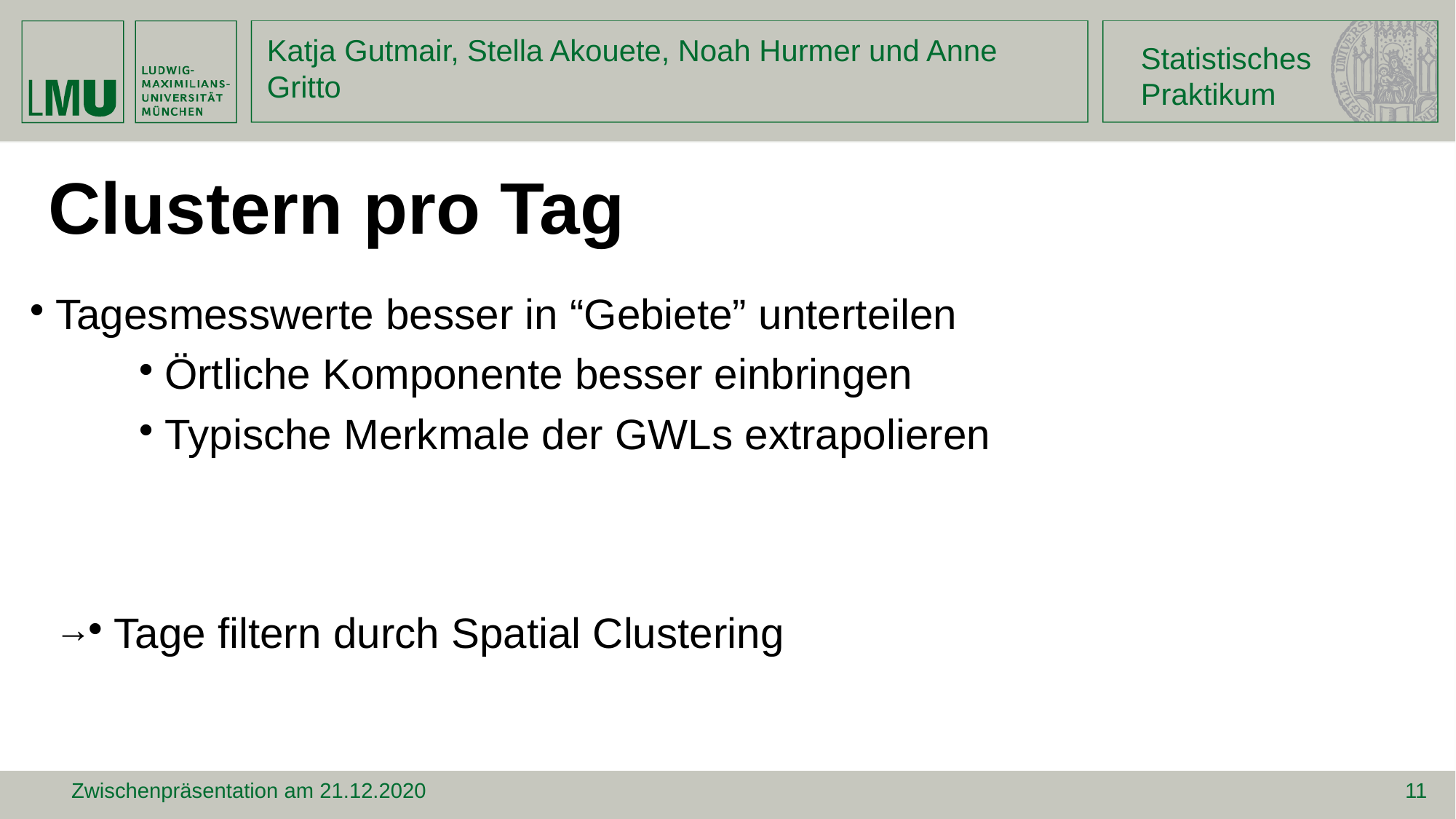

Statistisches
Praktikum
Katja Gutmair, Stella Akouete, Noah Hurmer und Anne Gritto
Clustern pro Tag
Tagesmesswerte besser in “Gebiete” unterteilen
Örtliche Komponente besser einbringen
Typische Merkmale der GWLs extrapolieren

Tage filtern durch Spatial Clustering
→
Zwischenpräsentation am 21.12.2020
11